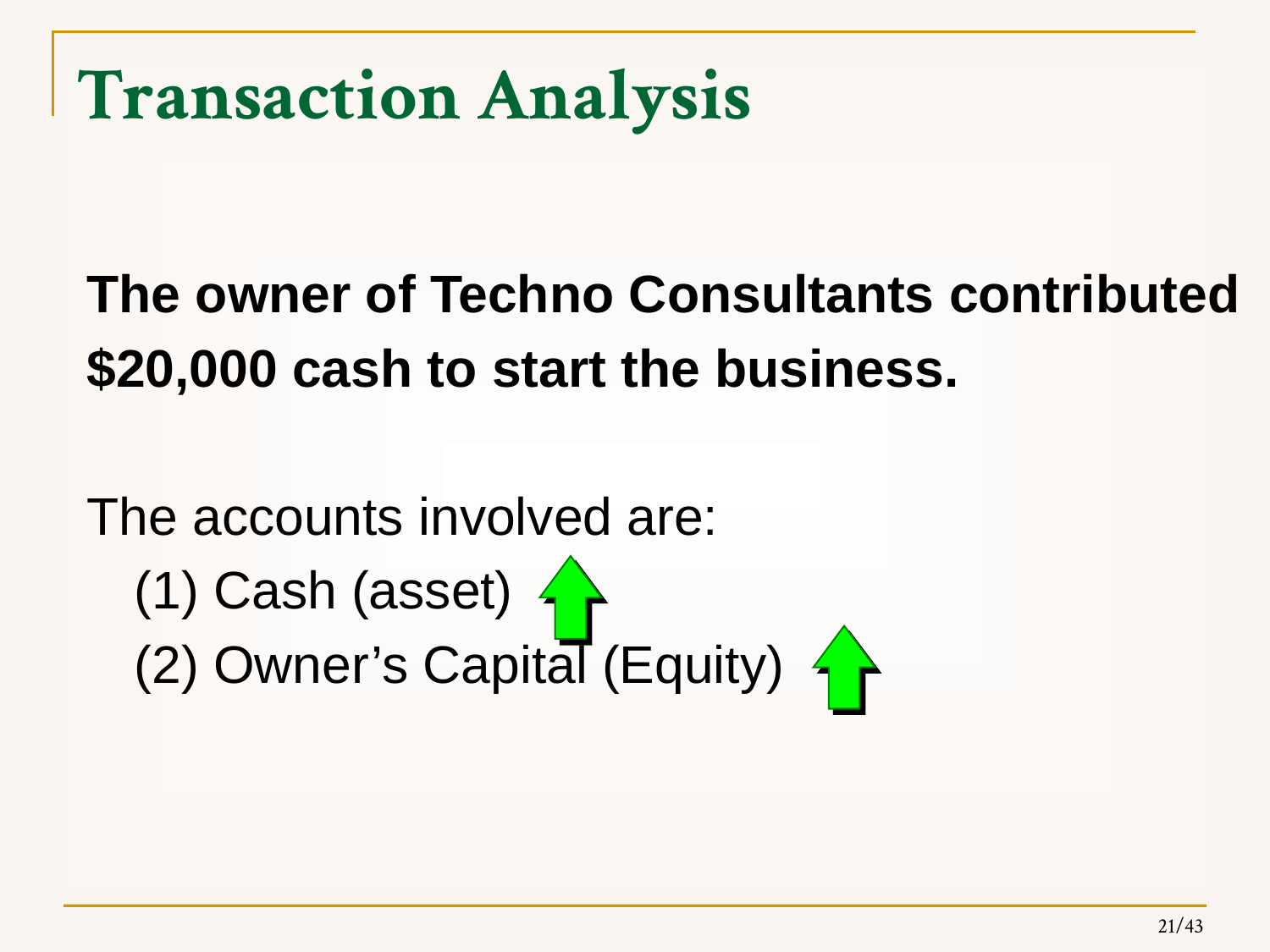

# Transaction Analysis
The owner of Techno Consultants contributed
$20,000 cash to start the business.

The accounts involved are:
	(1) Cash (asset)
	(2) Owner’s Capital (Equity)

21/43